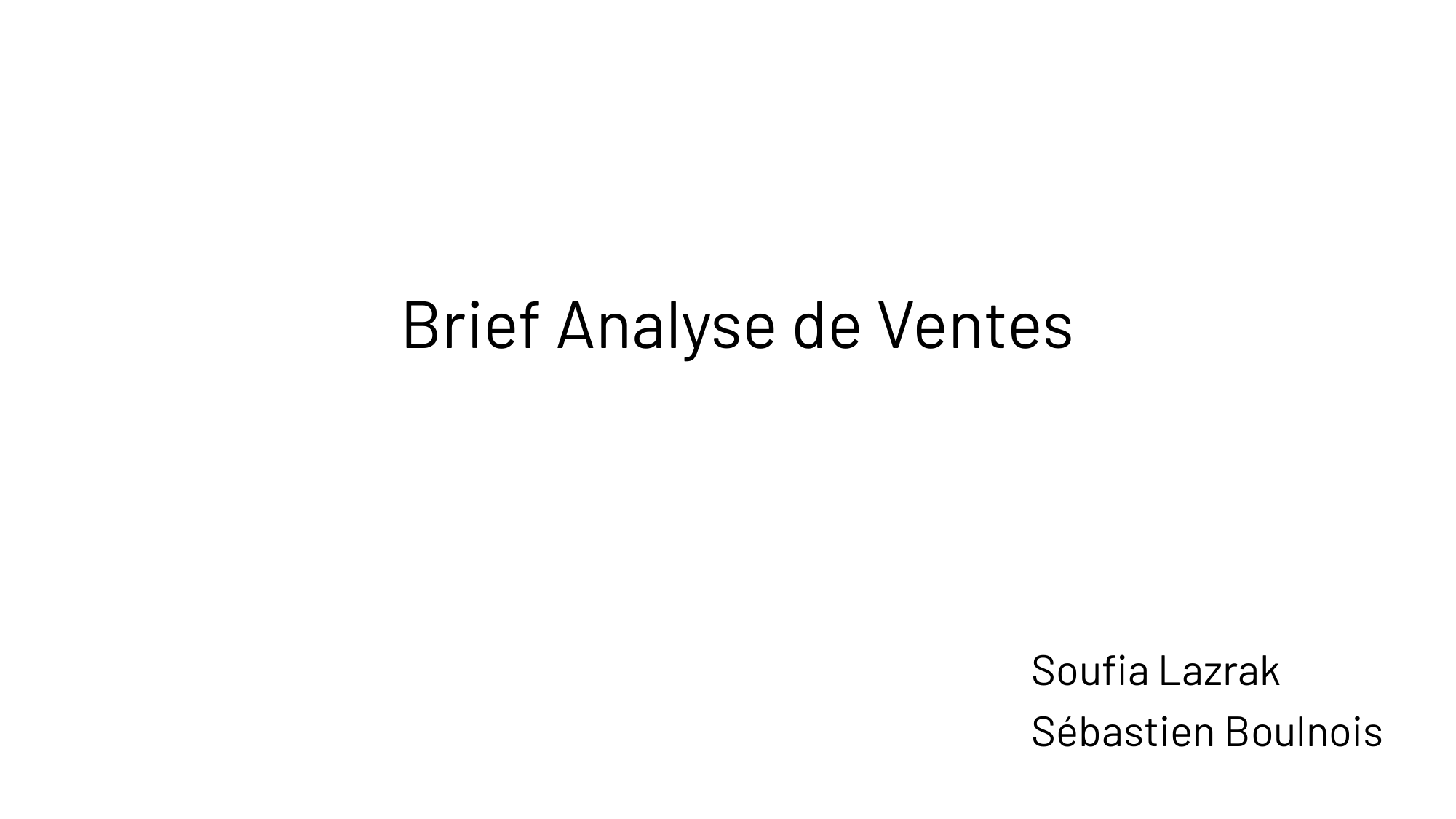

# Brief Analyse de Ventes
Soufia Lazrak
Sébastien Boulnois